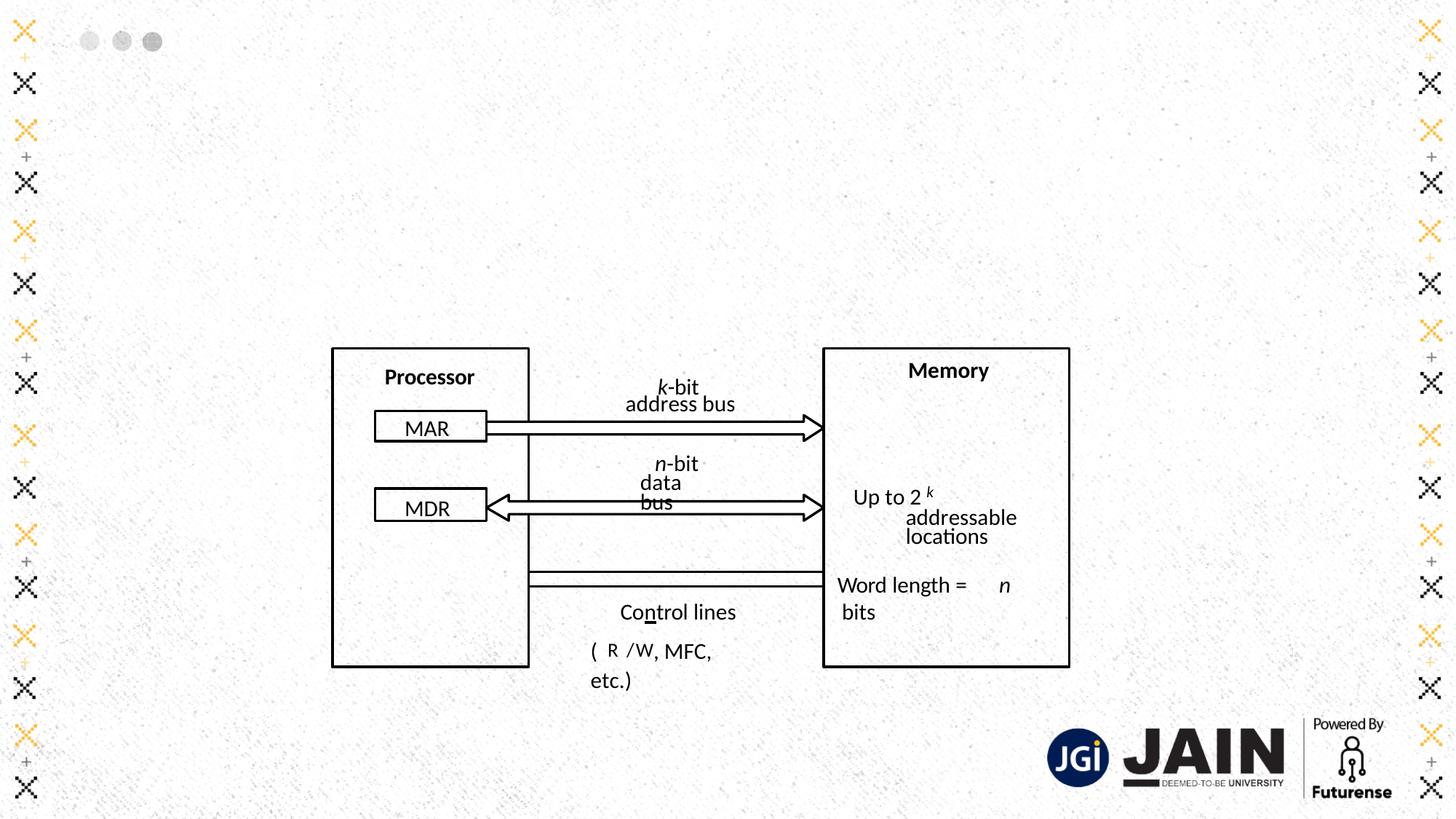

Memory
Processor
k-bit  address bus
MAR

n-bit  data bus
Up to 2 k addressable  locations

Word length =	n bits
MDR

Control lines
(  R /W, MFC, etc.)